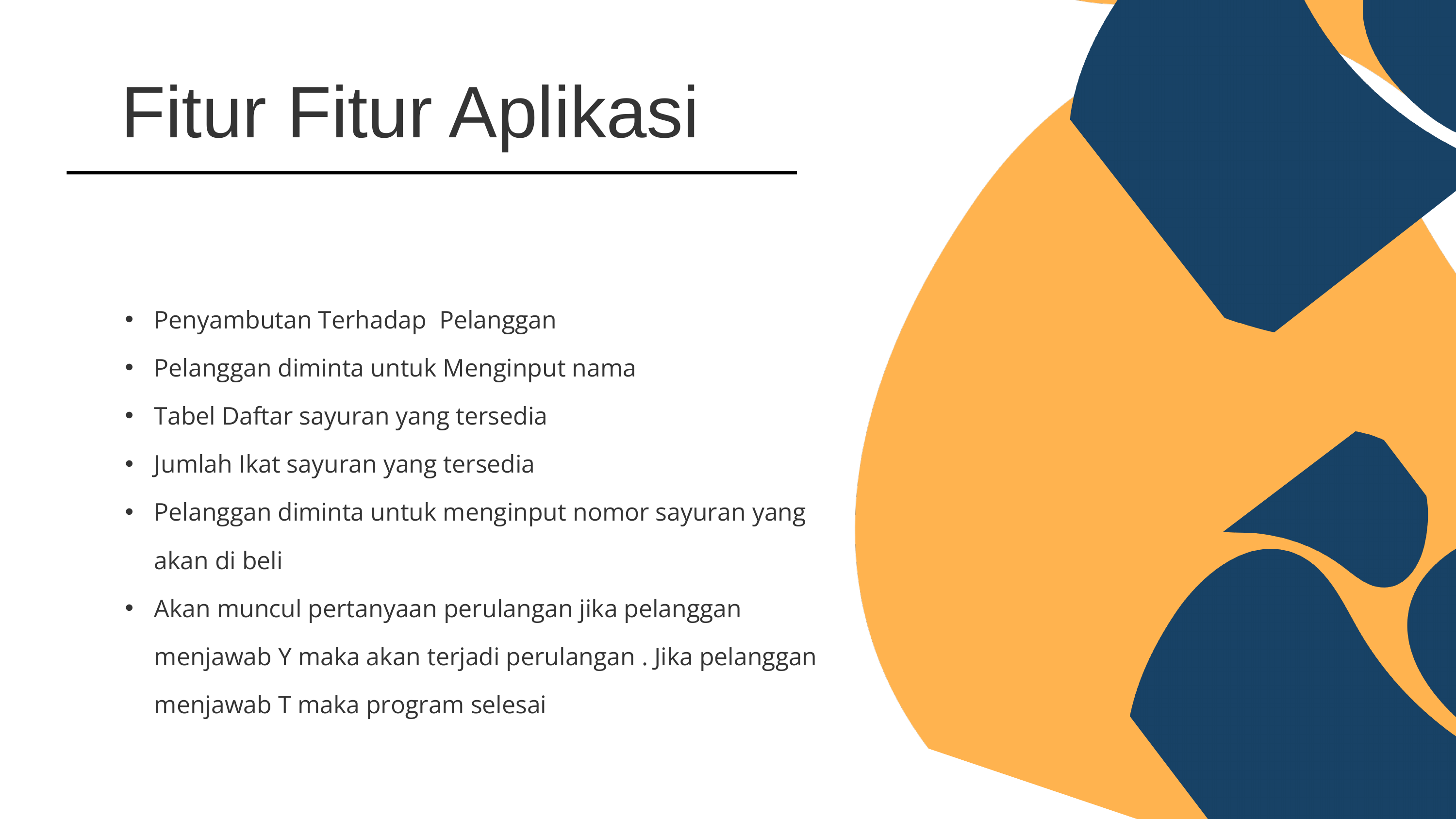

Fitur Fitur Aplikasi

Penyambutan Terhadap  Pelanggan
Pelanggan diminta untuk Menginput nama
Tabel Daftar sayuran yang tersedia
Jumlah Ikat sayuran yang tersedia
Pelanggan diminta untuk menginput nomor sayuran yang akan di beli
Akan muncul pertanyaan perulangan jika pelanggan menjawab Y maka akan terjadi perulangan . Jika pelanggan menjawab T maka program selesai